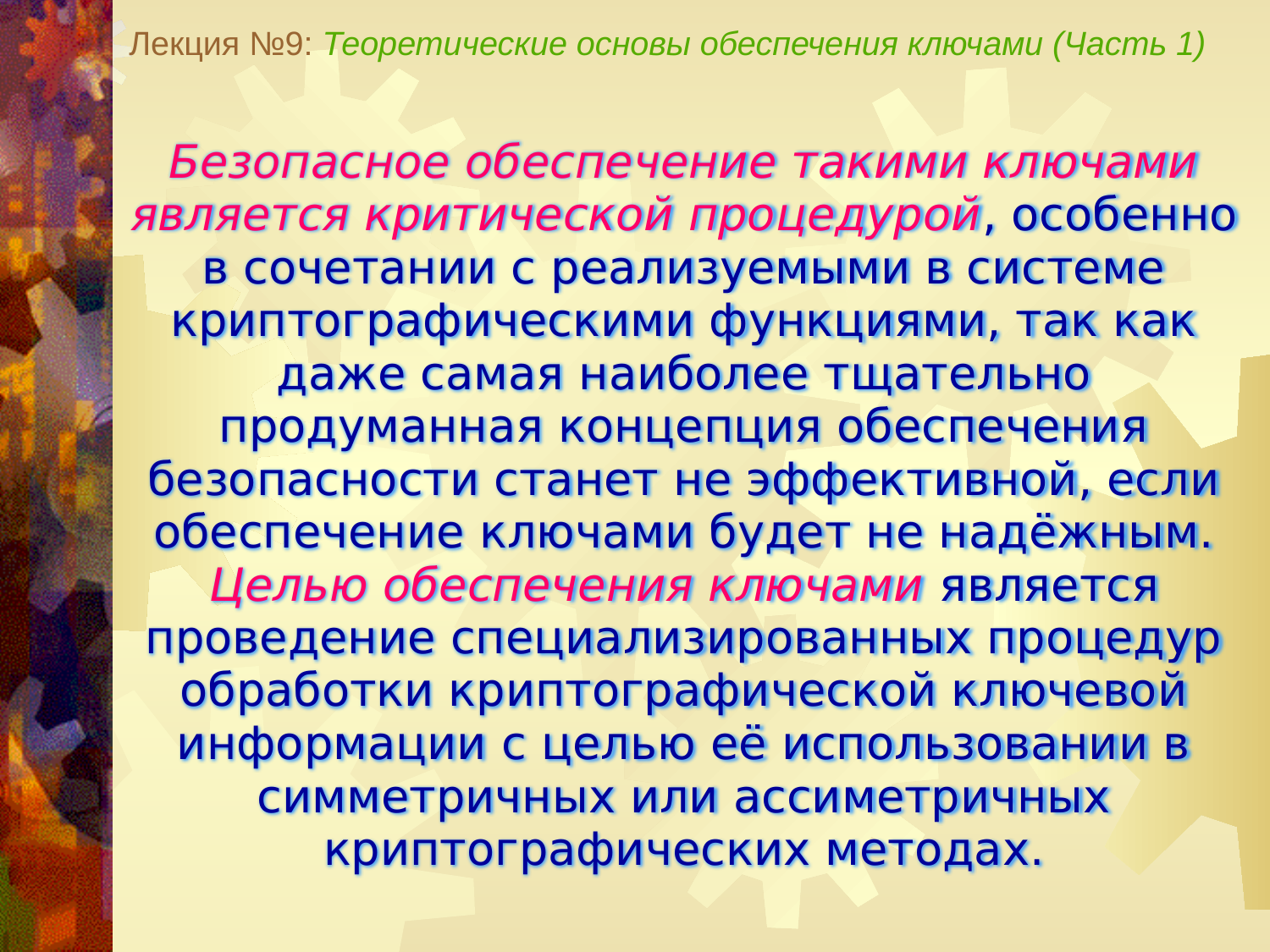

Лекция №9: Теоретические основы обеспечения ключами (Часть 1)
Безопасное обеспечение такими ключами является критической процедурой, особенно в сочетании с реализуемыми в системе криптографическими функциями, так как даже самая наиболее тщательно продуманная концепция обеспечения безопасности станет не эффективной, если обеспечение ключами будет не надёжным. Целью обеспечения ключами является проведение специализированных процедур обработки криптографической ключевой информации с целью её использовании в симметричных или ассиметричных криптографических методах.